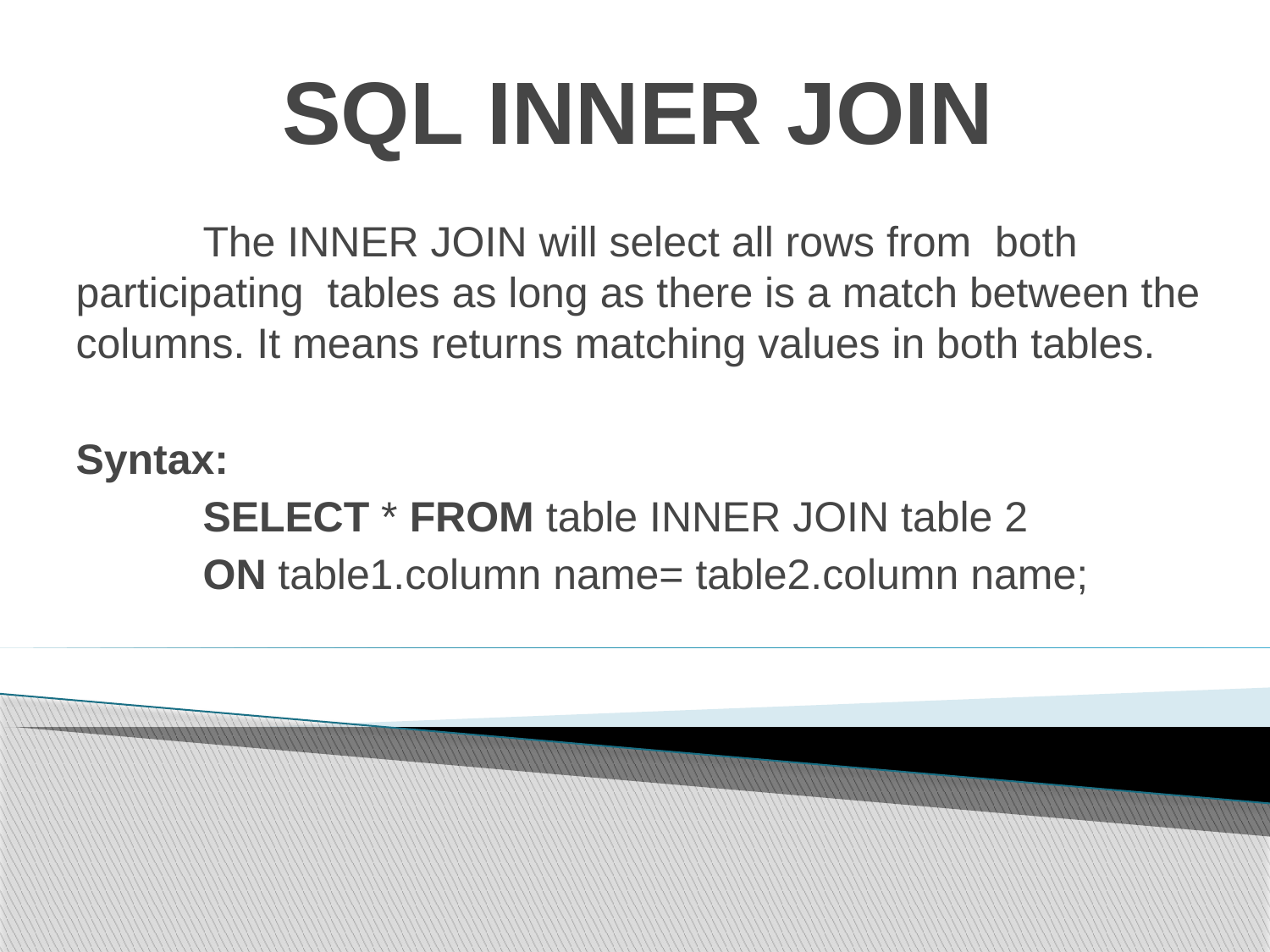

# SQL INNER JOIN
	The INNER JOIN will select all rows from  both participating  tables as long as there is a match between the columns. It means returns matching values in both tables.

Syntax:
	SELECT * FROM table INNER JOIN table 2
	ON table1.column name= table2.column name;